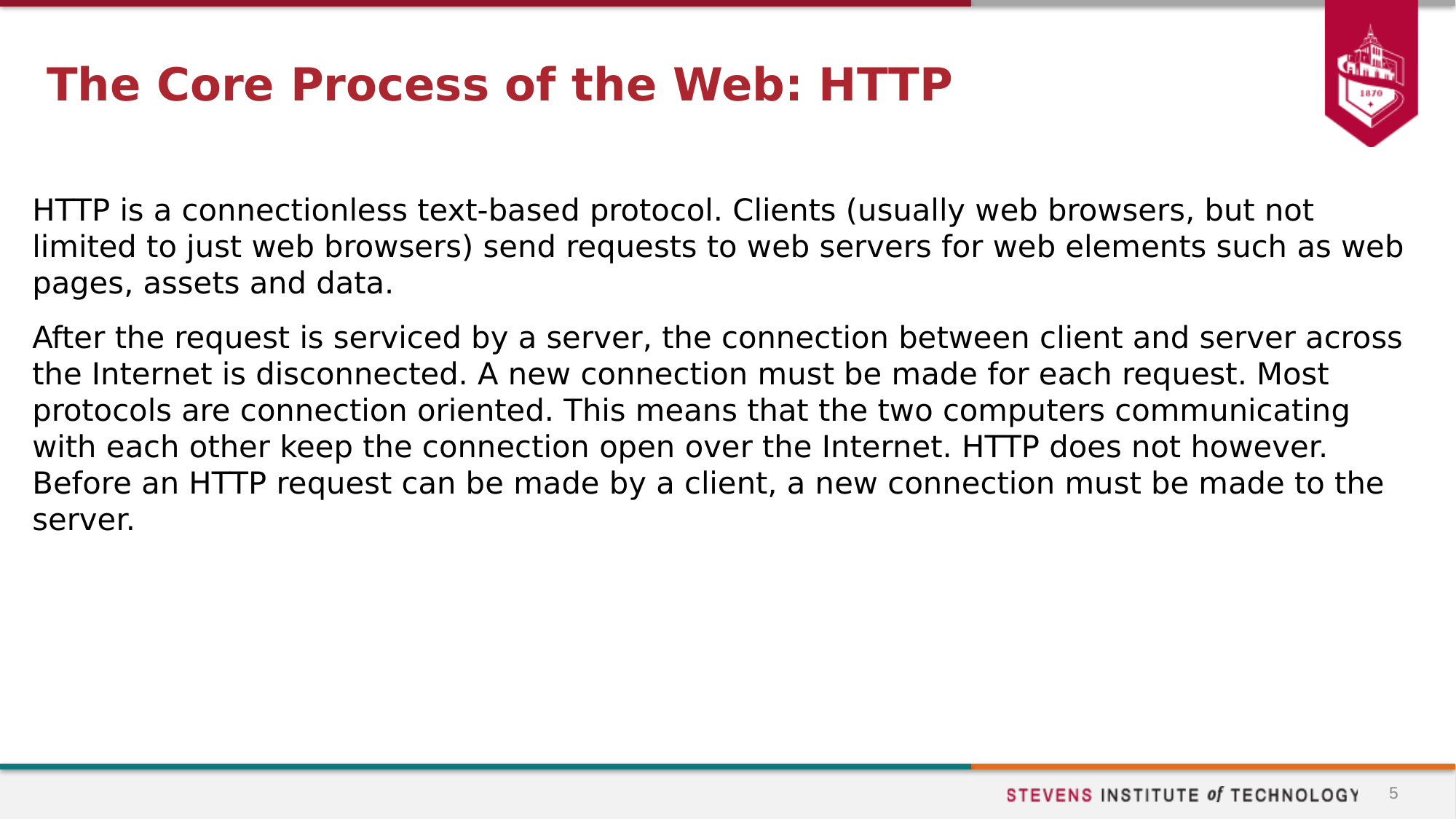

# The Core Process of the Web: HTTP
HTTP is a connectionless text-based protocol. Clients (usually web browsers, but not limited to just web browsers) send requests to web servers for web elements such as web pages, assets and data.
After the request is serviced by a server, the connection between client and server across the Internet is disconnected. A new connection must be made for each request. Most protocols are connection oriented. This means that the two computers communicating with each other keep the connection open over the Internet. HTTP does not however. Before an HTTP request can be made by a client, a new connection must be made to the server.
5